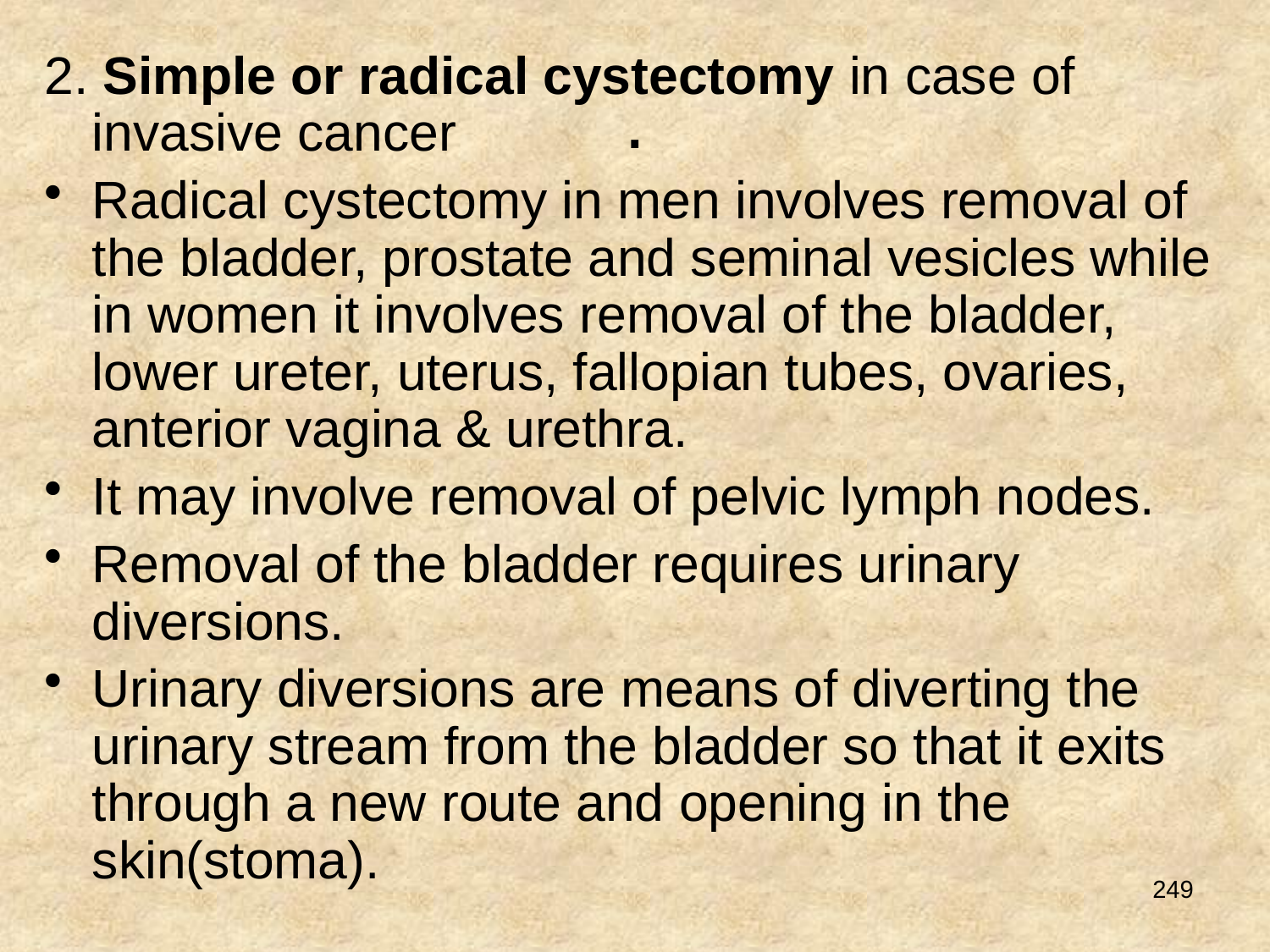

# .
2. Simple or radical cystectomy in case of invasive cancer
Radical cystectomy in men involves removal of the bladder, prostate and seminal vesicles while in women it involves removal of the bladder, lower ureter, uterus, fallopian tubes, ovaries, anterior vagina & urethra.
It may involve removal of pelvic lymph nodes.
Removal of the bladder requires urinary diversions.
Urinary diversions are means of diverting the urinary stream from the bladder so that it exits through a new route and opening in the skin(stoma).

249